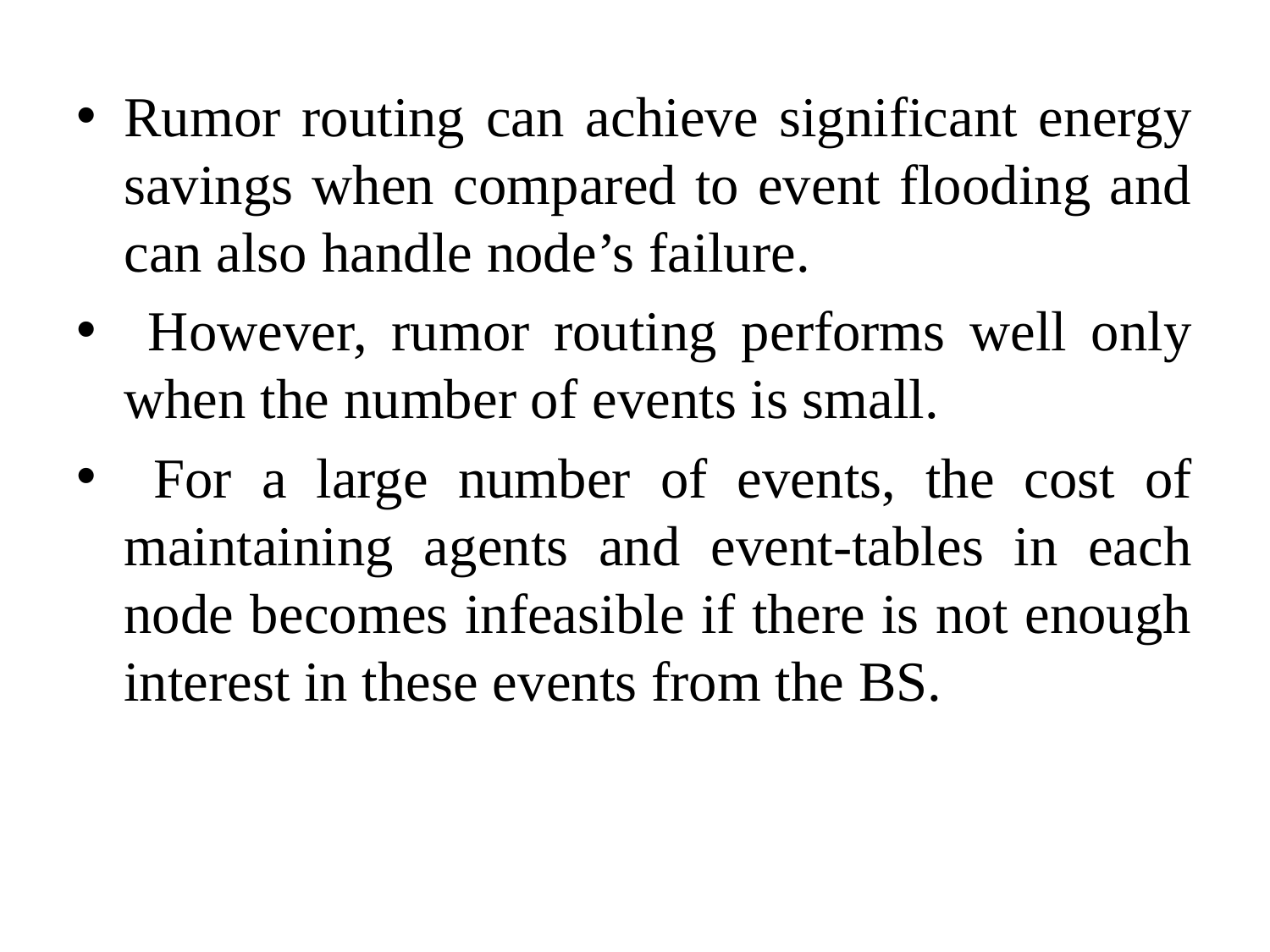

#
Rumor routing can achieve significant energy savings when compared to event flooding and can also handle node’s failure.
 However, rumor routing performs well only when the number of events is small.
 For a large number of events, the cost of maintaining agents and event-tables in each node becomes infeasible if there is not enough interest in these events from the BS.